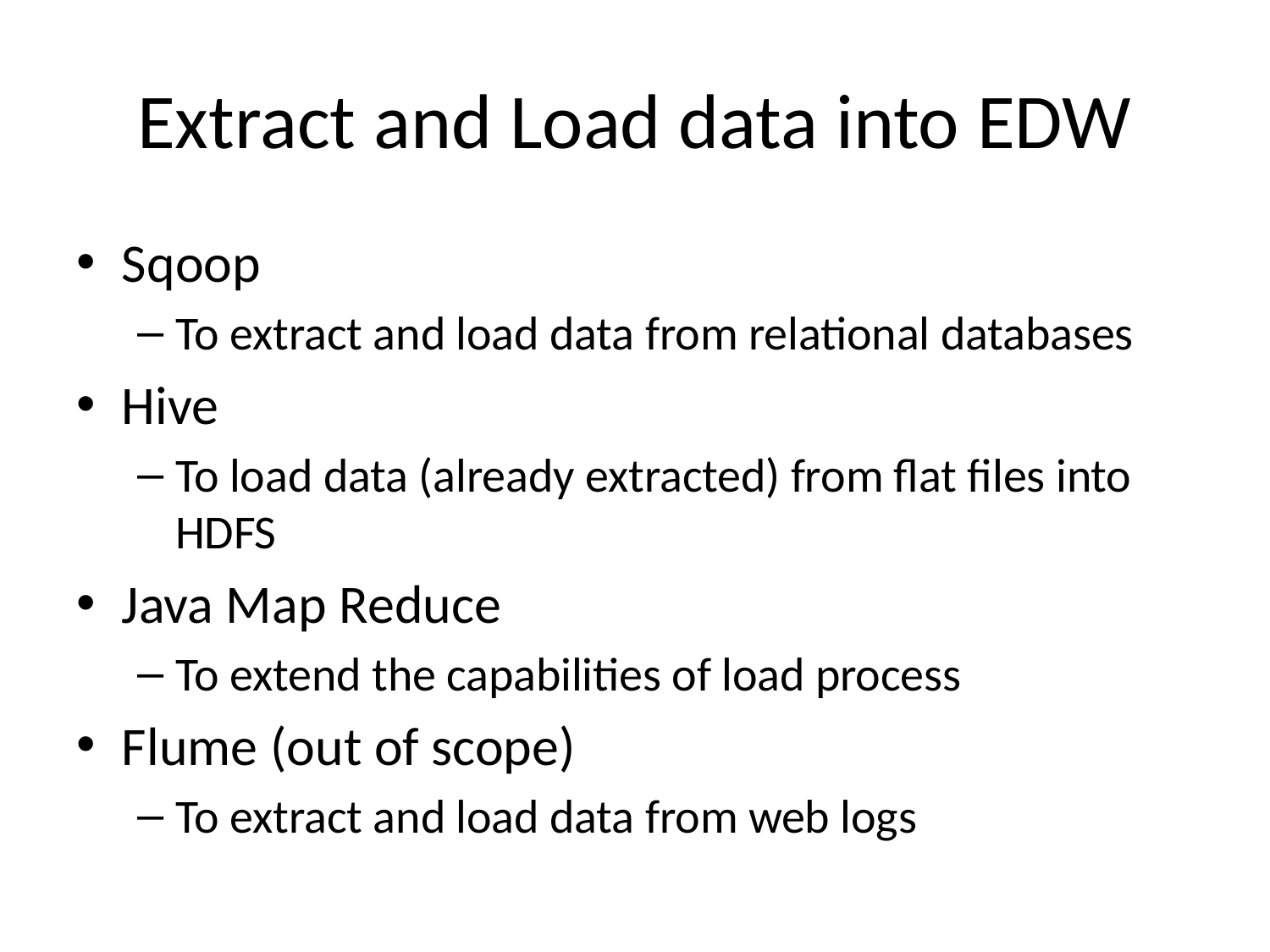

# Extract and Load data into EDW
Sqoop
To extract and load data from relational databases
Hive
To load data (already extracted) from flat files into HDFS
Java Map Reduce
To extend the capabilities of load process
Flume (out of scope)
To extract and load data from web logs